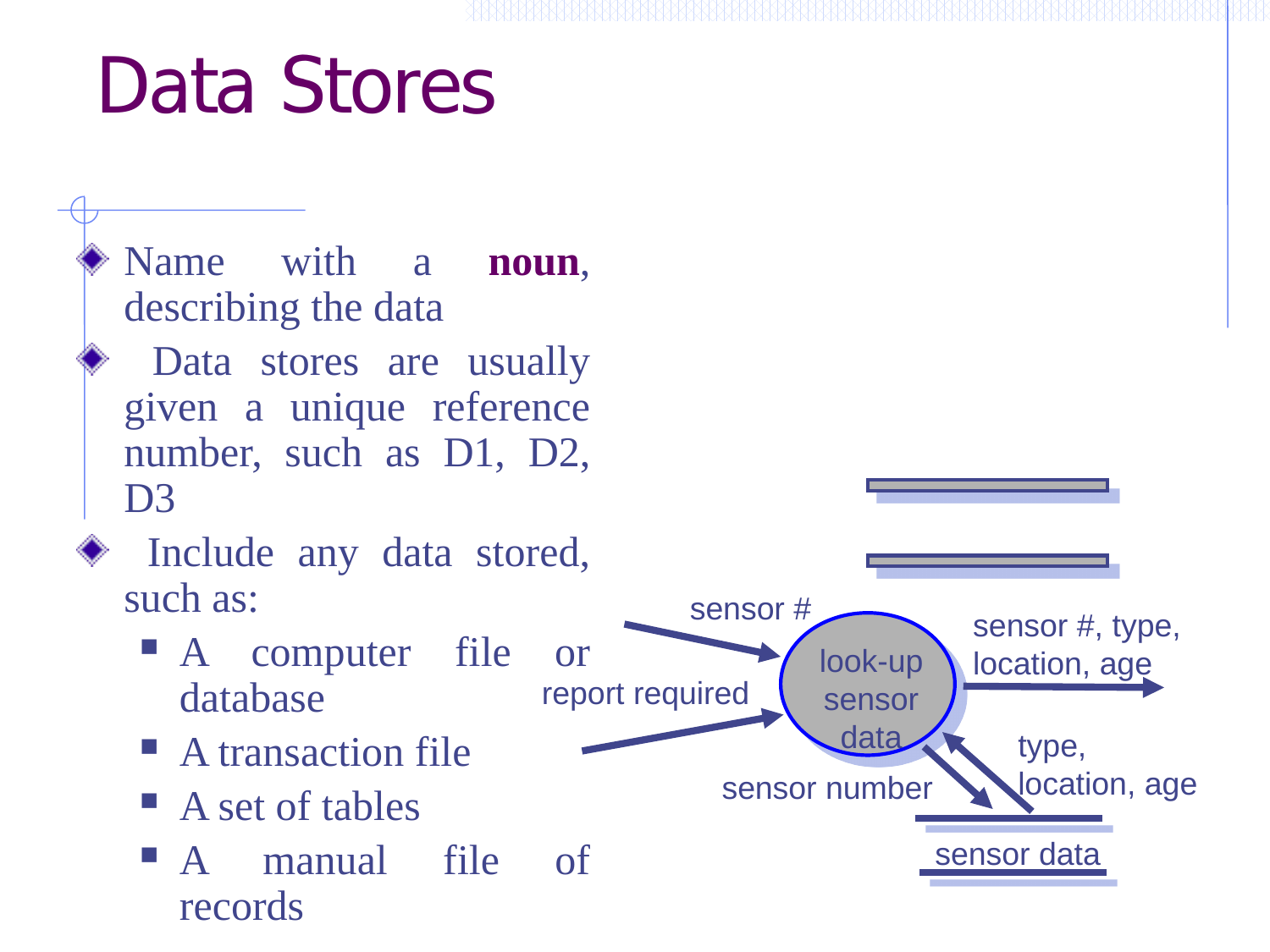

# Data Stores
Name with a noun, describing the data
 Data stores are usually given a unique reference number, such as D1, D2, D3
 Include any data stored, such as:
A computer file or database
A transaction file
A set of tables
A manual file of records

sensor #
sensor #, type,
location, age

look-up
sensor
data

report required

type,
location, age

sensor number

sensor data